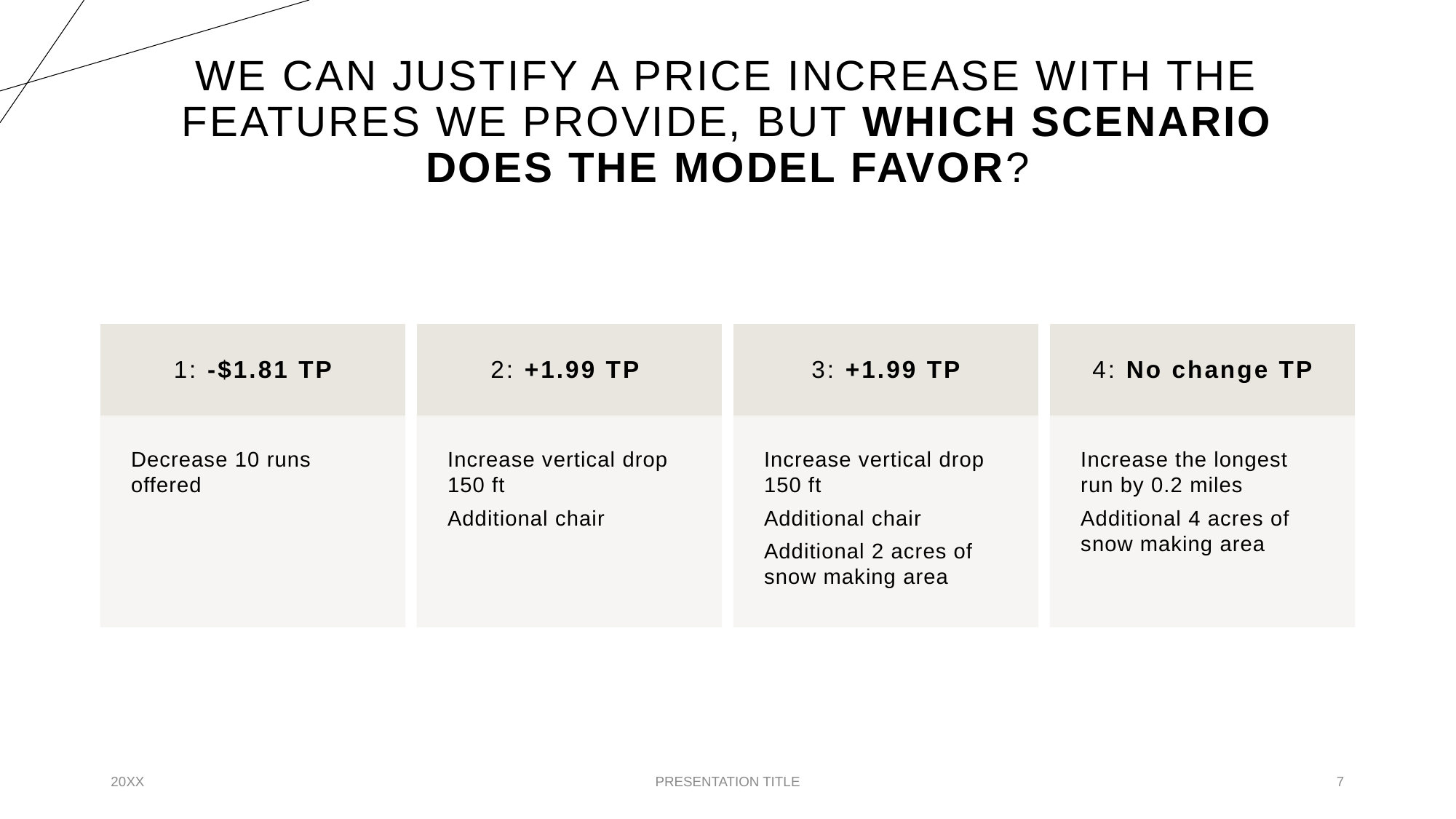

# We can Justify a price increase with the features we provide, but which Scenario does the model favor?
1: -$1.81 TP
Decrease 10 runs offered
2: +1.99 TP
Increase vertical drop 150 ft
Additional chair
3: +1.99 TP
Increase vertical drop 150 ft
Additional chair
Additional 2 acres of snow making area
4: No change TP
Increase the longest run by 0.2 miles
Additional 4 acres of snow making area
20XX
PRESENTATION TITLE
7